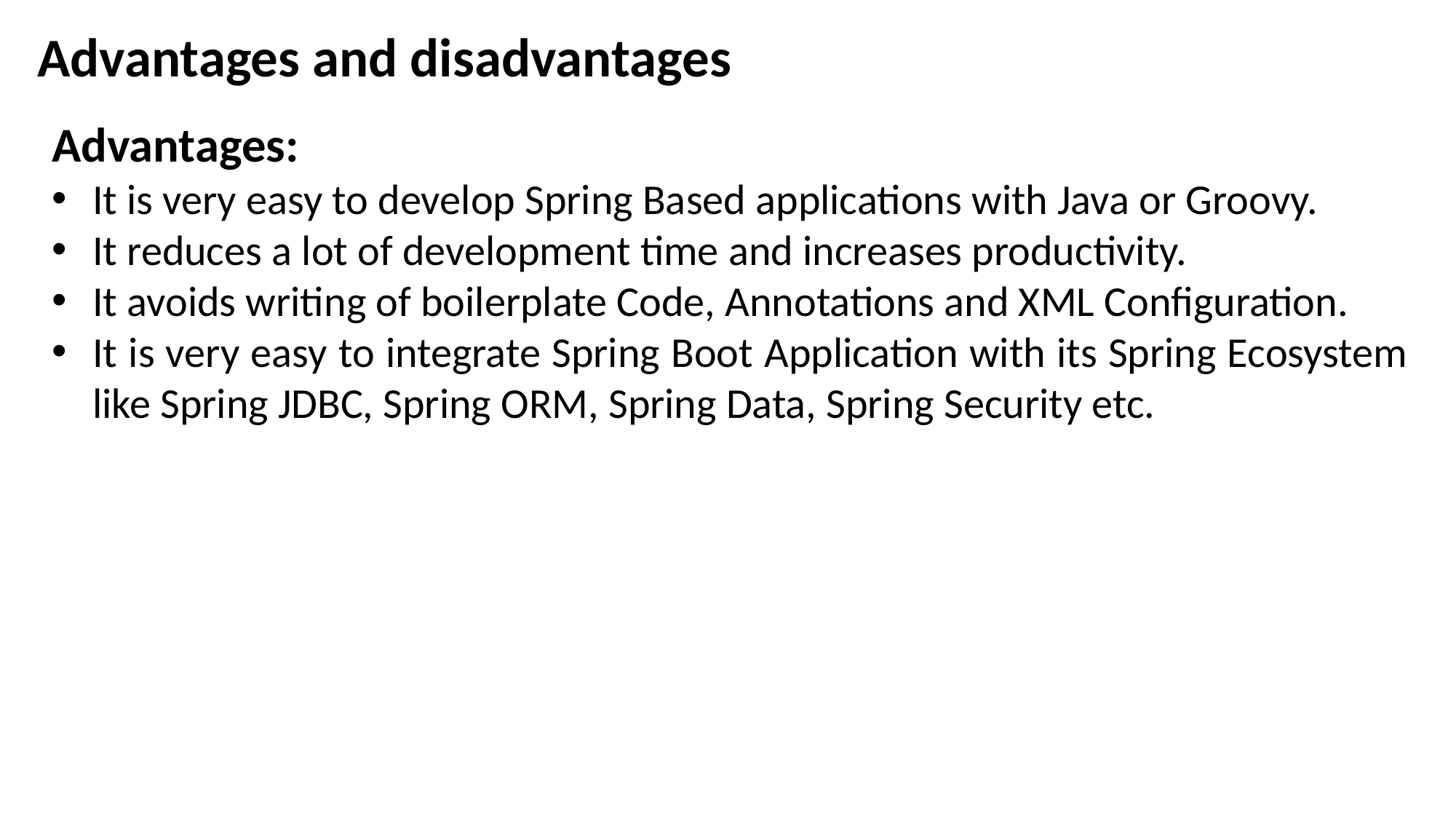

Advantages and disadvantages
Advantages:
It is very easy to develop Spring Based applications with Java or Groovy.
It reduces a lot of development time and increases productivity.
It avoids writing of boilerplate Code, Annotations and XML Configuration.
It is very easy to integrate Spring Boot Application with its Spring Ecosystem like Spring JDBC, Spring ORM, Spring Data, Spring Security etc.